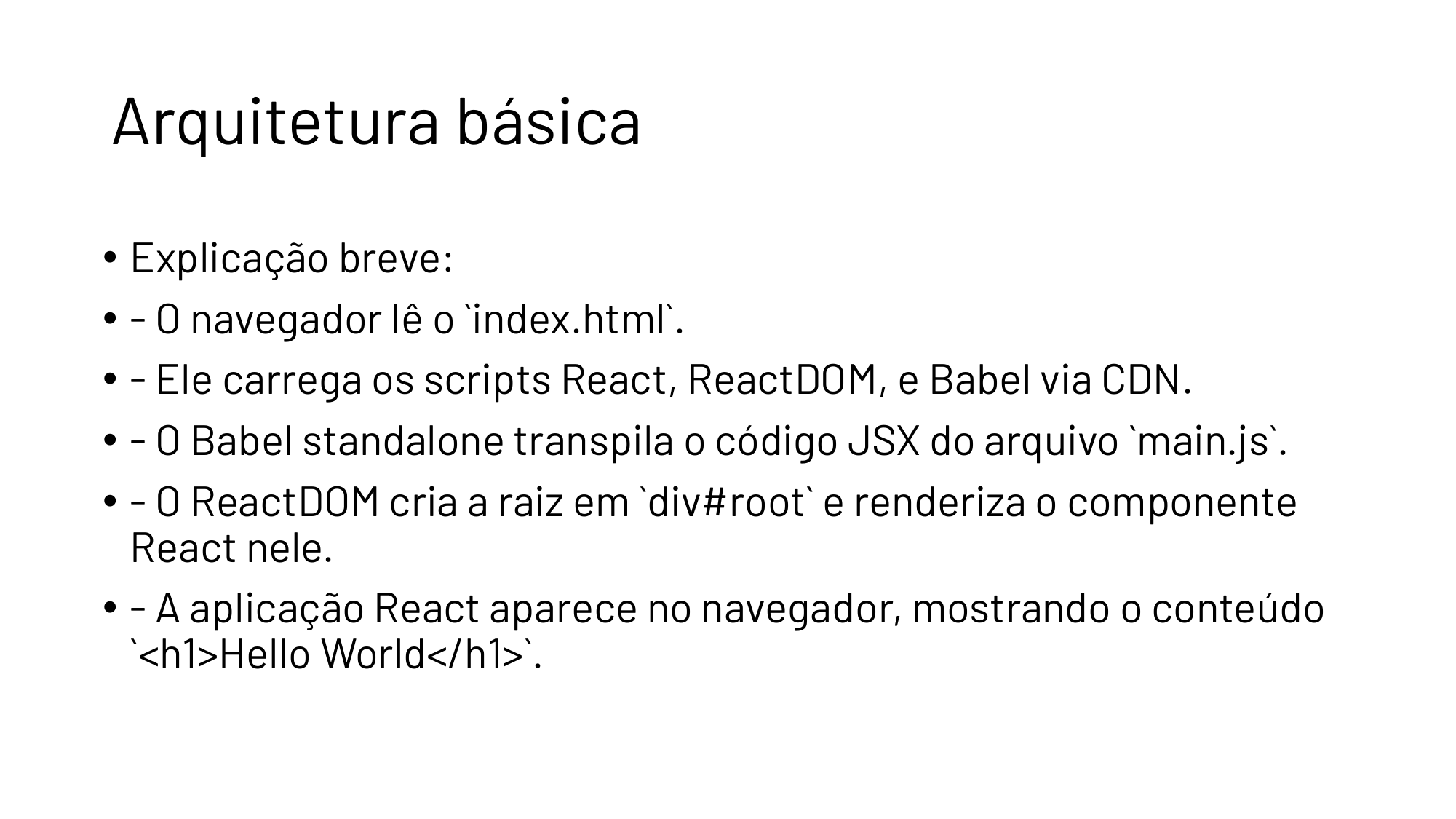

# Arquitetura básica

Explicação breve:
- O navegador lê o `index.html`.
- Ele carrega os scripts React, ReactDOM, e Babel via CDN.
- O Babel standalone transpila o código JSX do arquivo `main.js`.
- O ReactDOM cria a raiz em `div#root` e renderiza o componente React nele.
- A aplicação React aparece no navegador, mostrando o conteúdo `<h1>Hello World</h1>`.